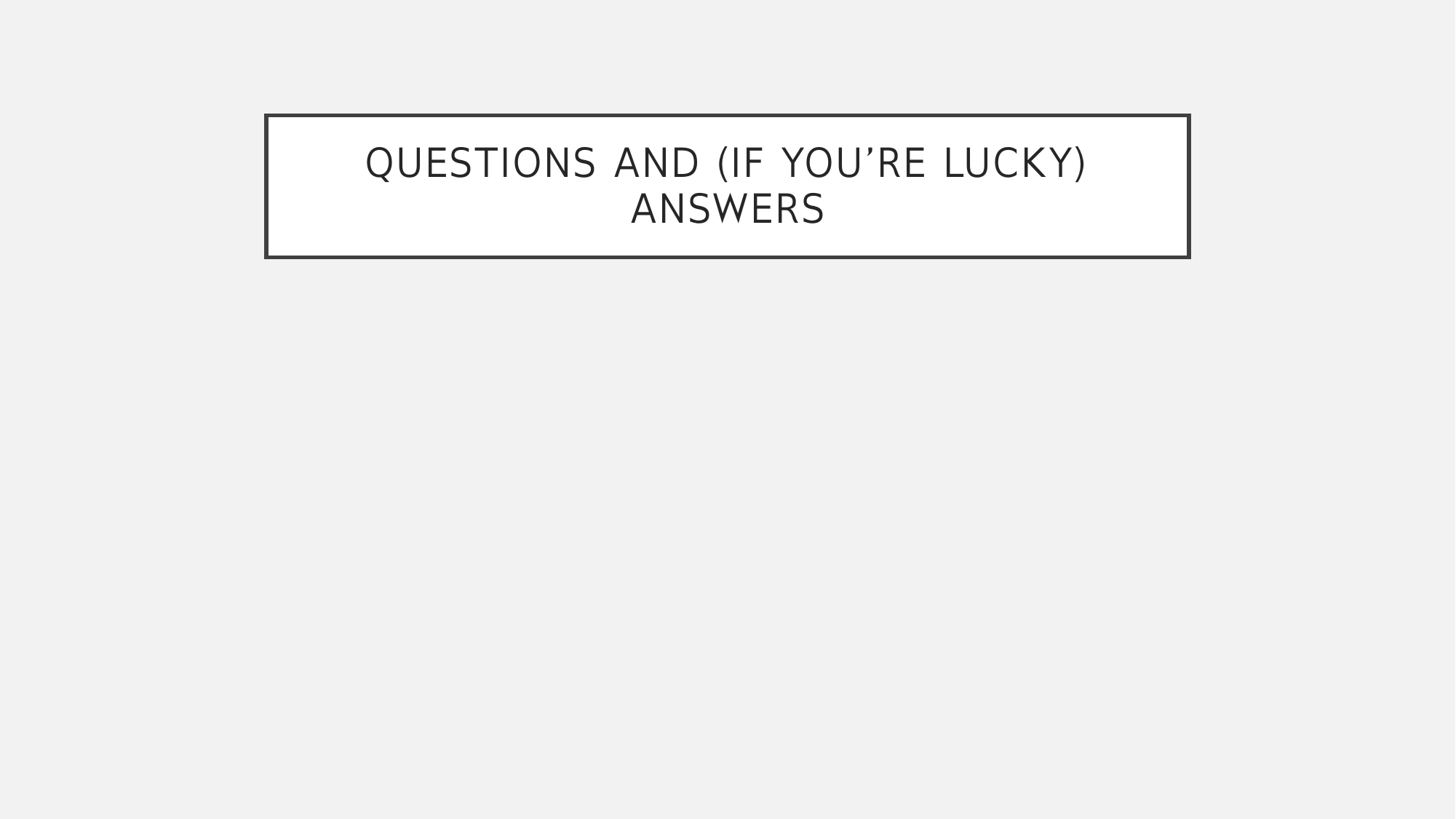

# Questions and (if you’re lucky) answers